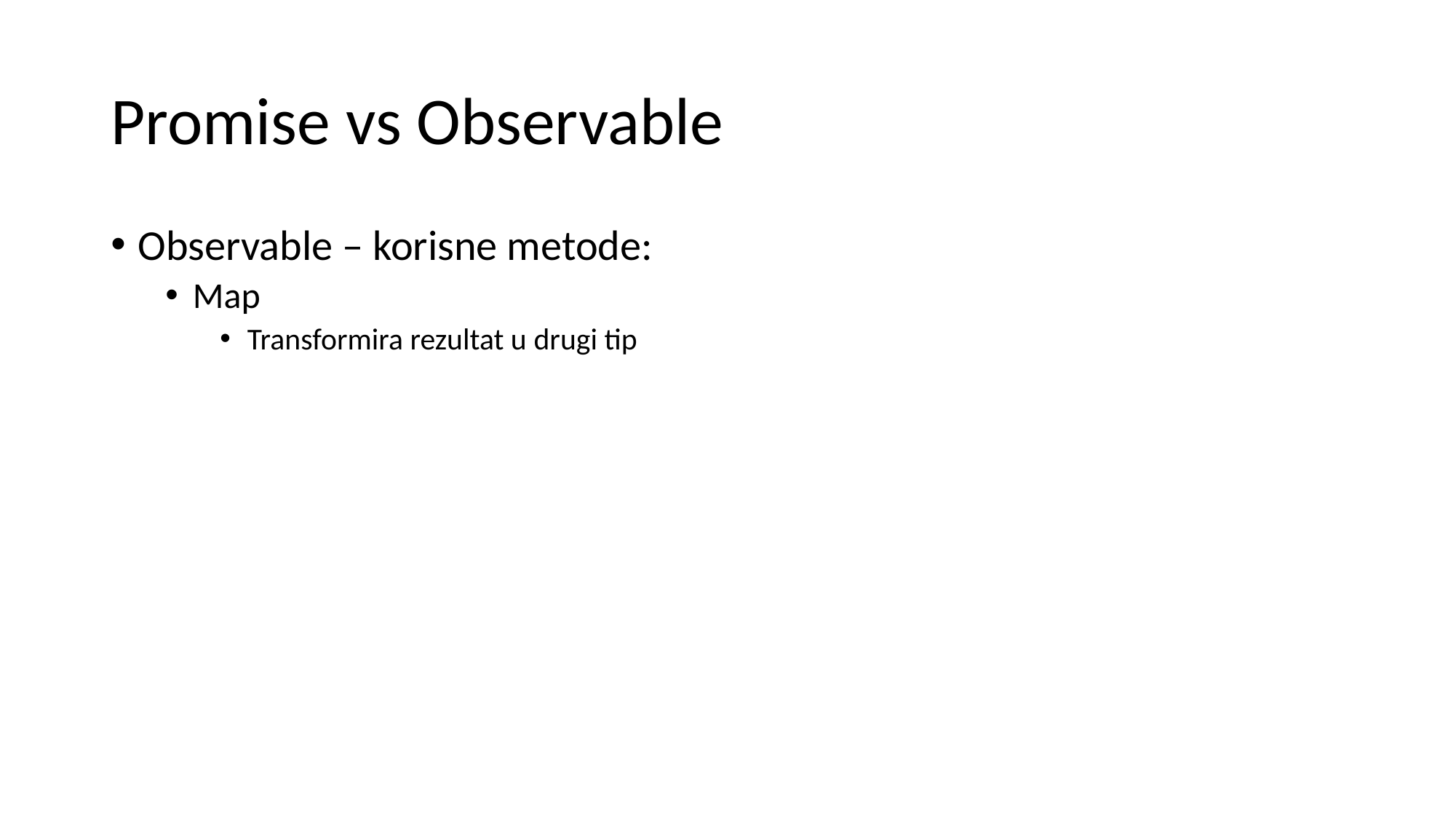

# Promise vs Observable
Observable – korisne metode:
Map
Transformira rezultat u drugi tip